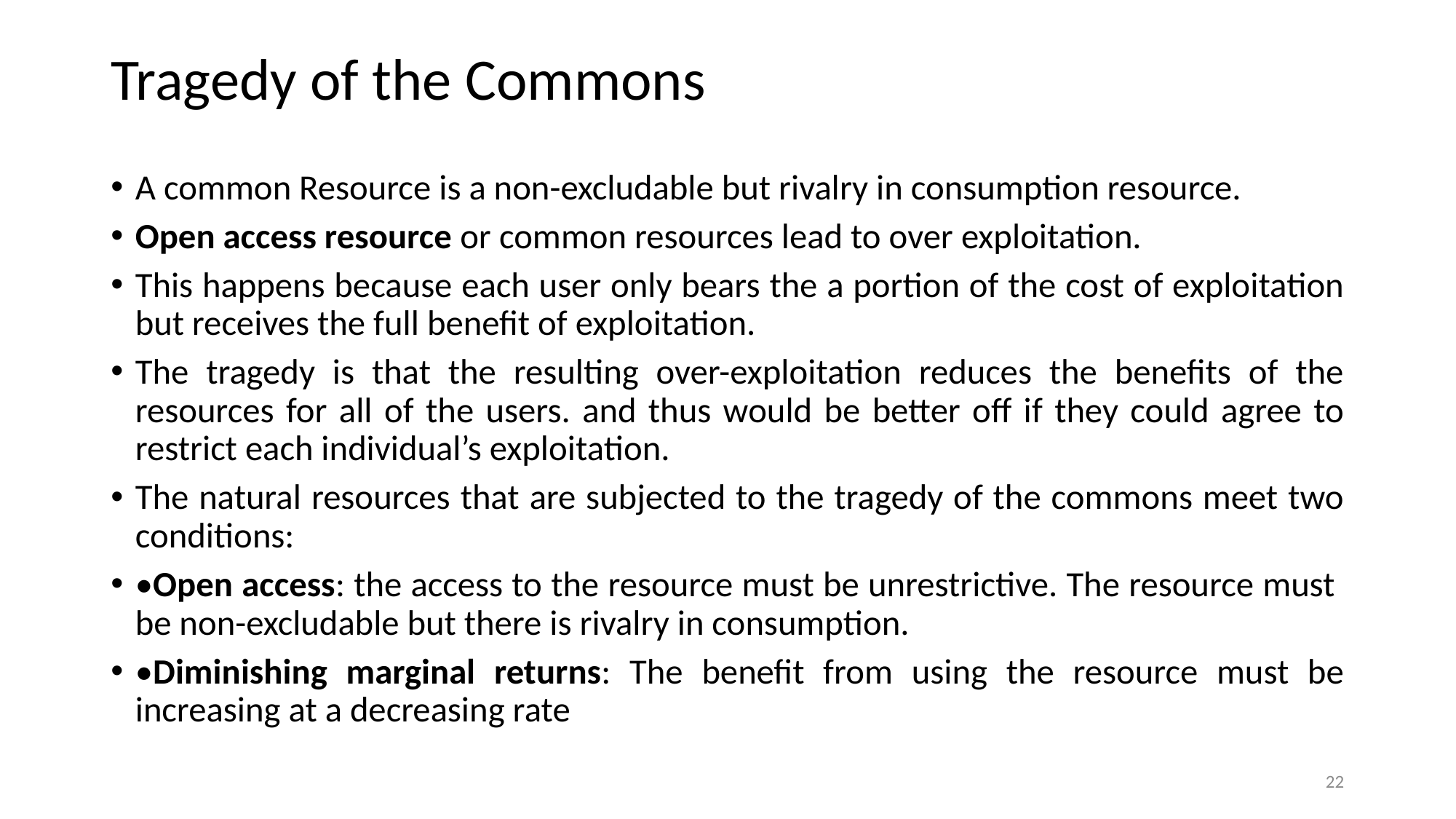

# Tragedy of the Commons

A common Resource is a non-excludable but rivalry in consumption resource.
Open access resource or common resources lead to over exploitation.
This happens because each user only bears the a portion of the cost of exploitation but receives the full benefit of exploitation.
The tragedy is that the resulting over-exploitation reduces the benefits of the resources for all of the users. and thus would be better off if they could agree to restrict each individual’s exploitation.
The natural resources that are subjected to the tragedy of the commons meet two conditions:
•Open access: the access to the resource must be unrestrictive. The resource must  be non-excludable but there is rivalry in consumption.
•Diminishing marginal returns: The benefit from using the resource must be increasing at a decreasing rate

22